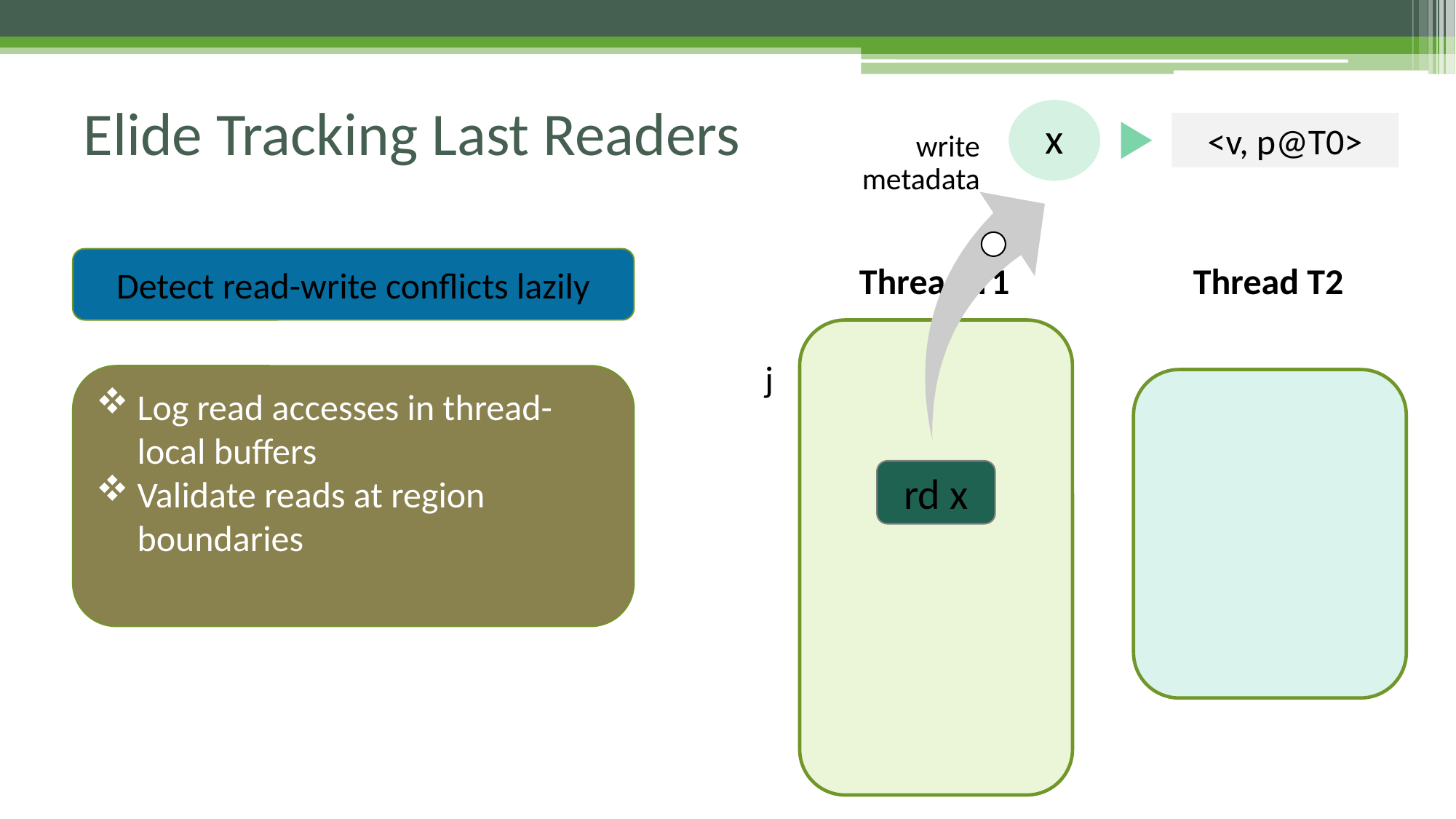

write metadata
# Elide Tracking Last Readers

x
<v, p@T0>

Detect read-write conflicts lazily
     Thread T2

     Thread T1

j
Log read accesses in thread-local buffers
Validate reads at region boundaries
rd x